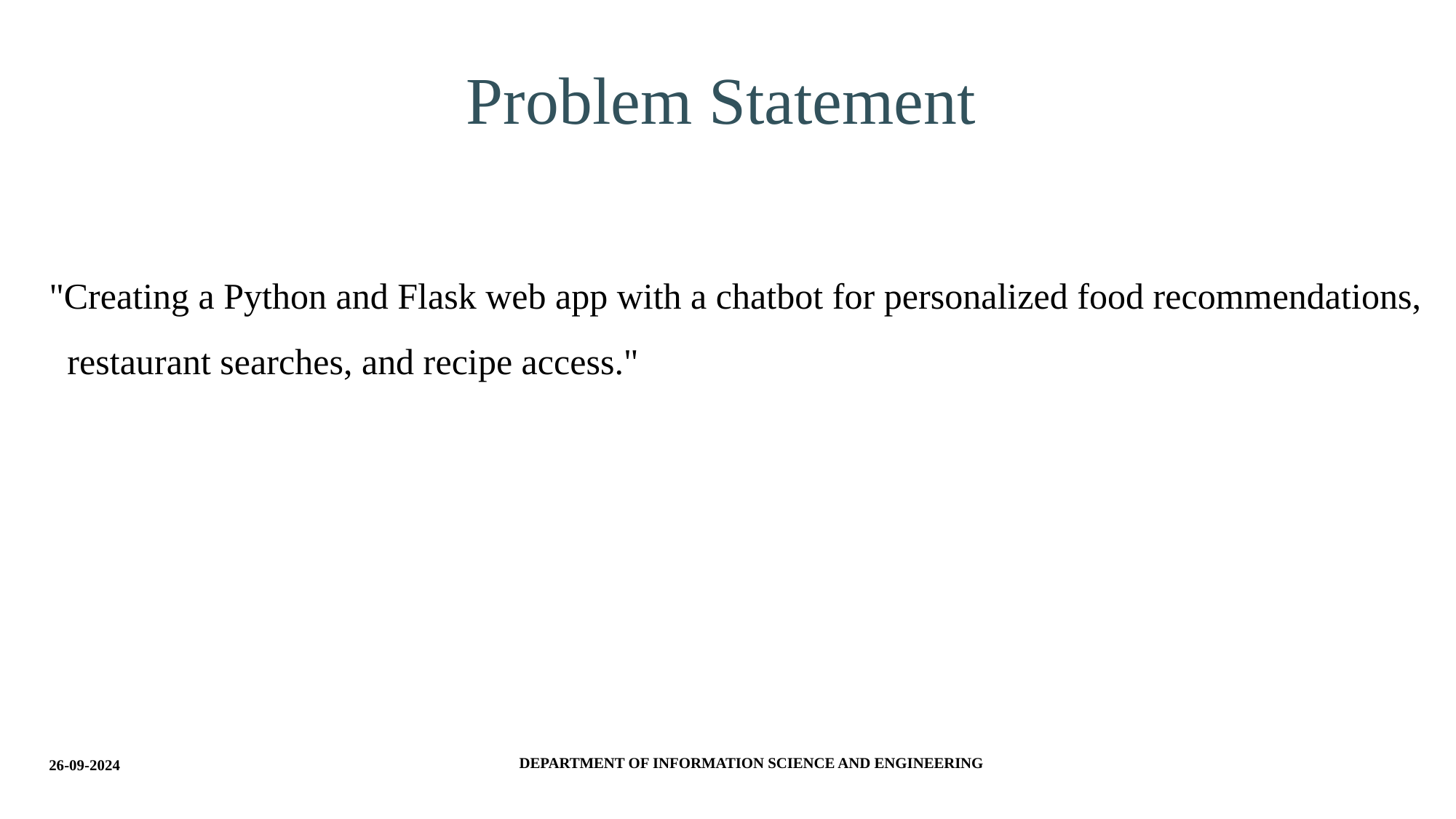

# Problem Statement
"Creating a Python and Flask web app with a chatbot for personalized food recommendations,
  restaurant searches, and recipe access."

DEPARTMENT OF INFORMATION SCIENCE AND ENGINEERING
26-09-2024